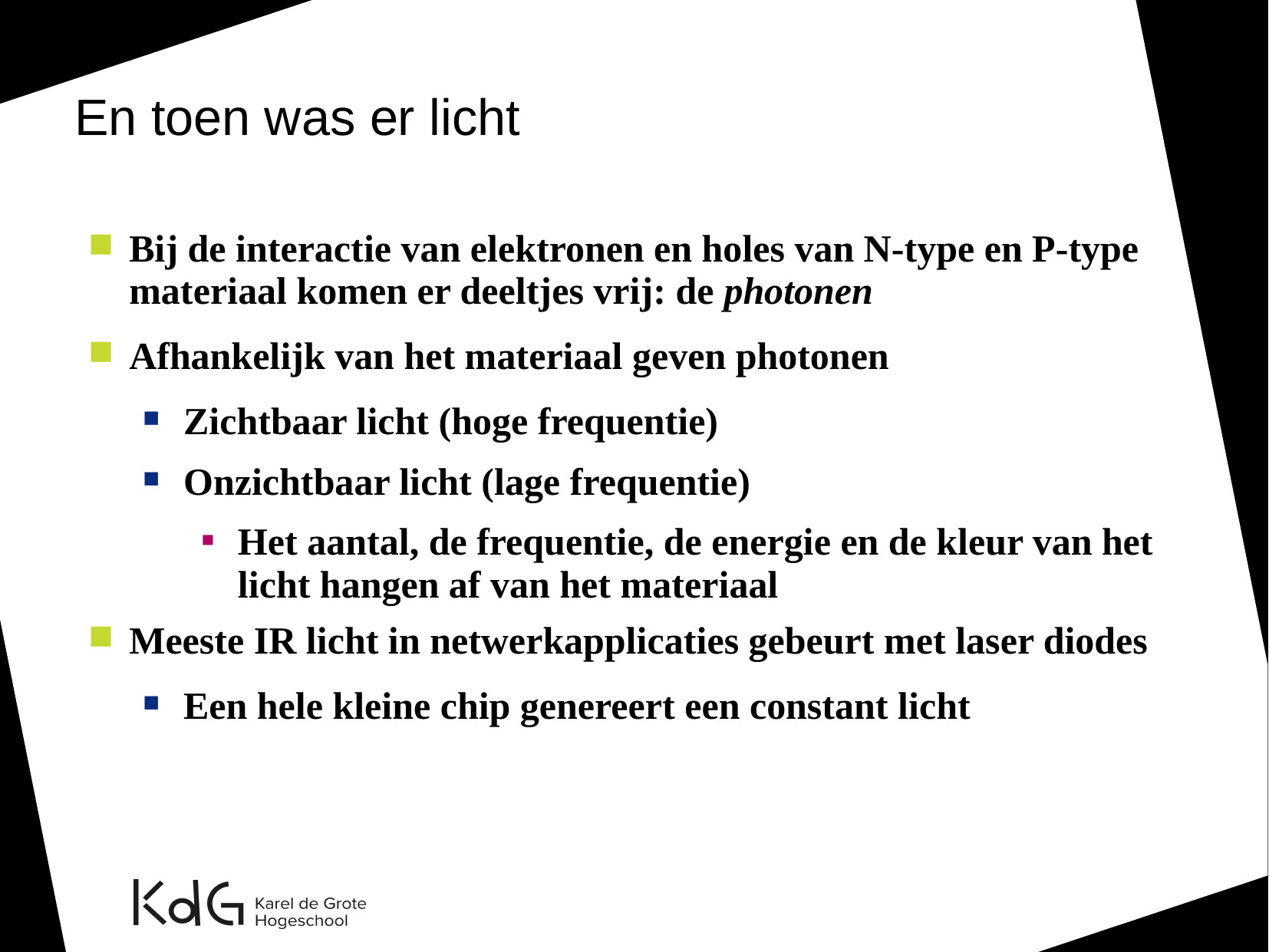

En toen was er licht
Bij de interactie van elektronen en holes van N-type en P-type materiaal komen er deeltjes vrij: de photonen
Afhankelijk van het materiaal geven photonen
Zichtbaar licht (hoge frequentie)
Onzichtbaar licht (lage frequentie)
Het aantal, de frequentie, de energie en de kleur van het licht hangen af van het materiaal
Meeste IR licht in netwerkapplicaties gebeurt met laser diodes
Een hele kleine chip genereert een constant licht